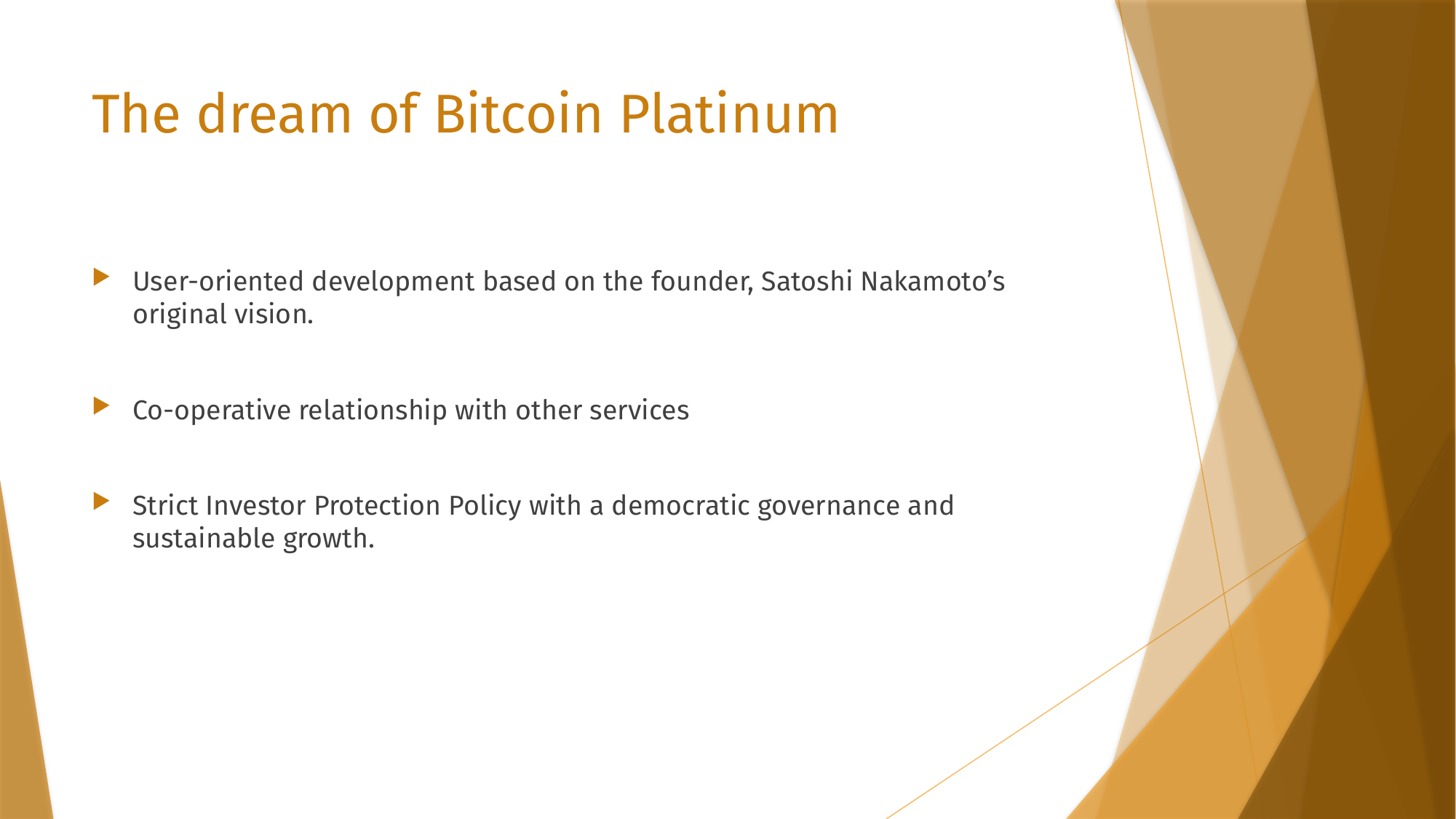

# The dream of Bitcoin Platinum
User-oriented development based on the founder, Satoshi Nakamoto’s original vision.

Co-operative relationship with other services

Strict Investor Protection Policy with a democratic governance and sustainable growth.